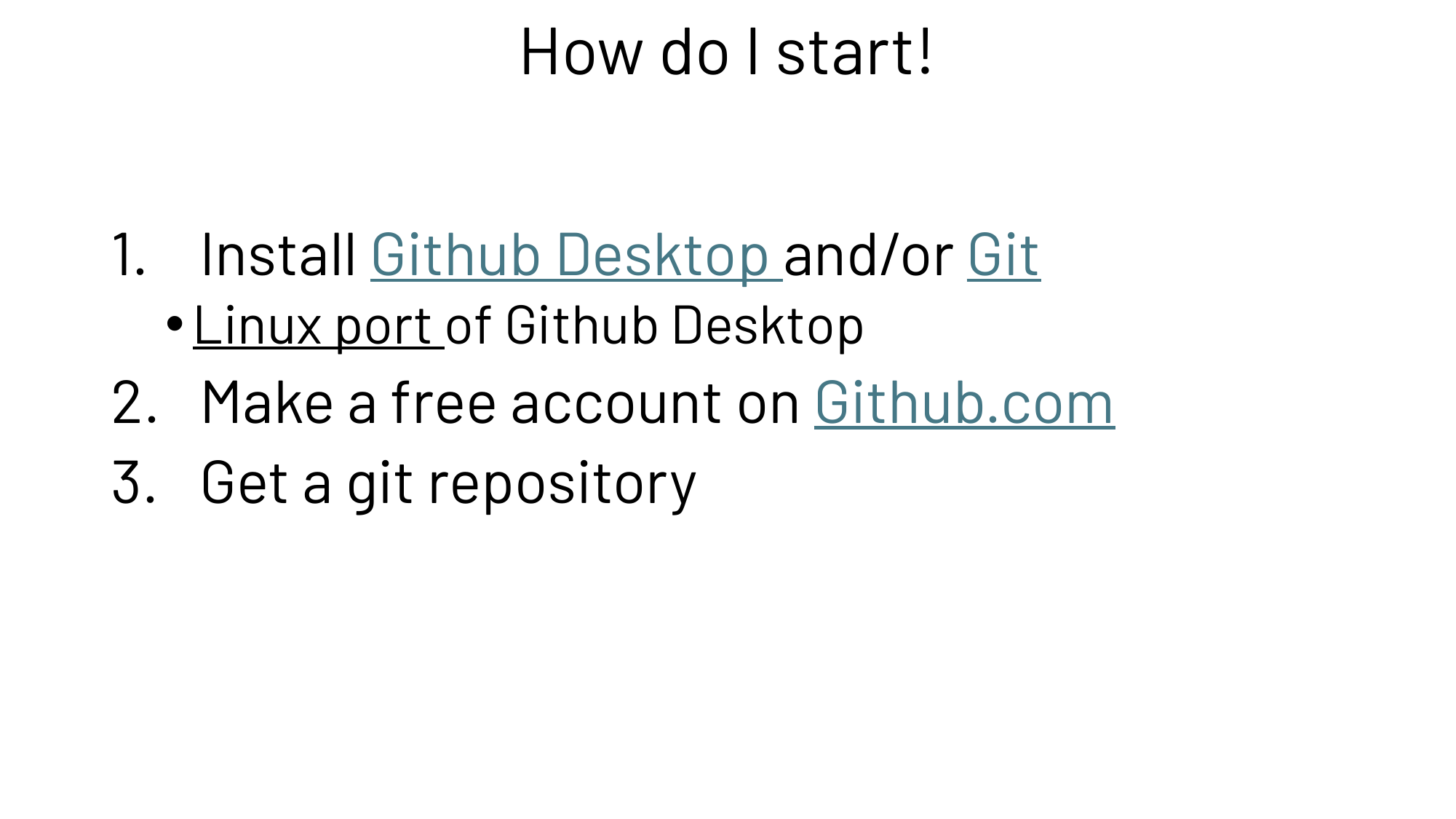

# How do I start!
Install Github Desktop and/or Git
Linux port of Github Desktop
Make a free account on Github.com
Get a git repository